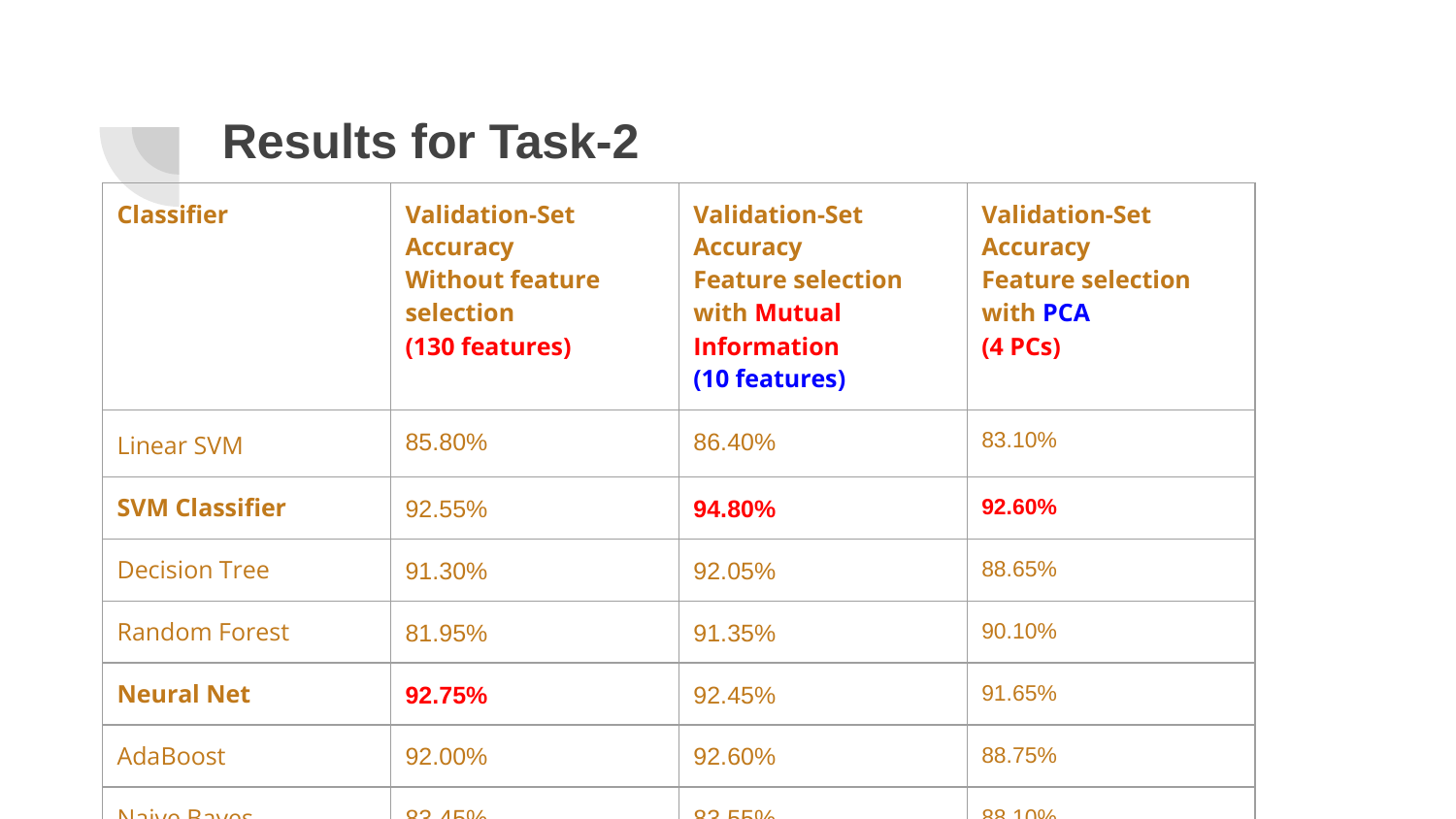

# Results for Task-2
| Classifier | Validation-Set Accuracy Without feature selection (130 features) | Validation-Set Accuracy Feature selection with Mutual Information (10 features) | Validation-Set Accuracy Feature selection with PCA (4 PCs) |
| --- | --- | --- | --- |
| Linear SVM | 85.80% | 86.40% | 83.10% |
| SVM Classifier | 92.55% | 94.80% | 92.60% |
| Decision Tree | 91.30% | 92.05% | 88.65% |
| Random Forest | 81.95% | 91.35% | 90.10% |
| Neural Net | 92.75% | 92.45% | 91.65% |
| AdaBoost | 92.00% | 92.60% | 88.75% |
| Naive Bayes | 83.45% | 83.55% | 88.10% |